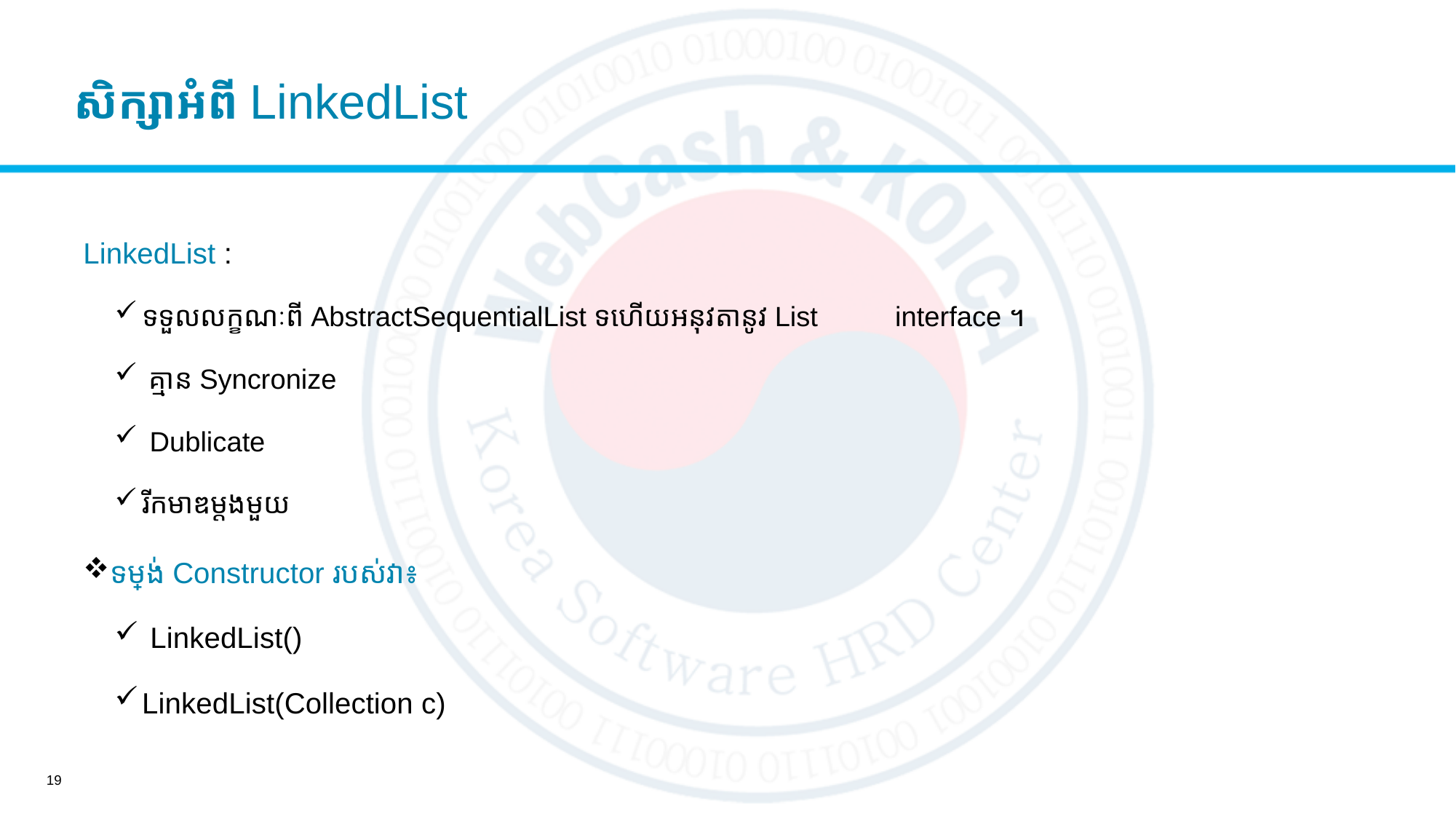

សិក្សាអំពី LinkedList
LinkedList :
ទទួលលក្ខណៈពី AbstractSequentialList ទហើយអនុវតានូវ List 	interface ។
 គ្មាន Syncronize
 Dublicate
រីកមាឌម្តងមួយ
ទម្រង់ Constructor របស់វា៖
 LinkedList()
LinkedList(Collection c)
19